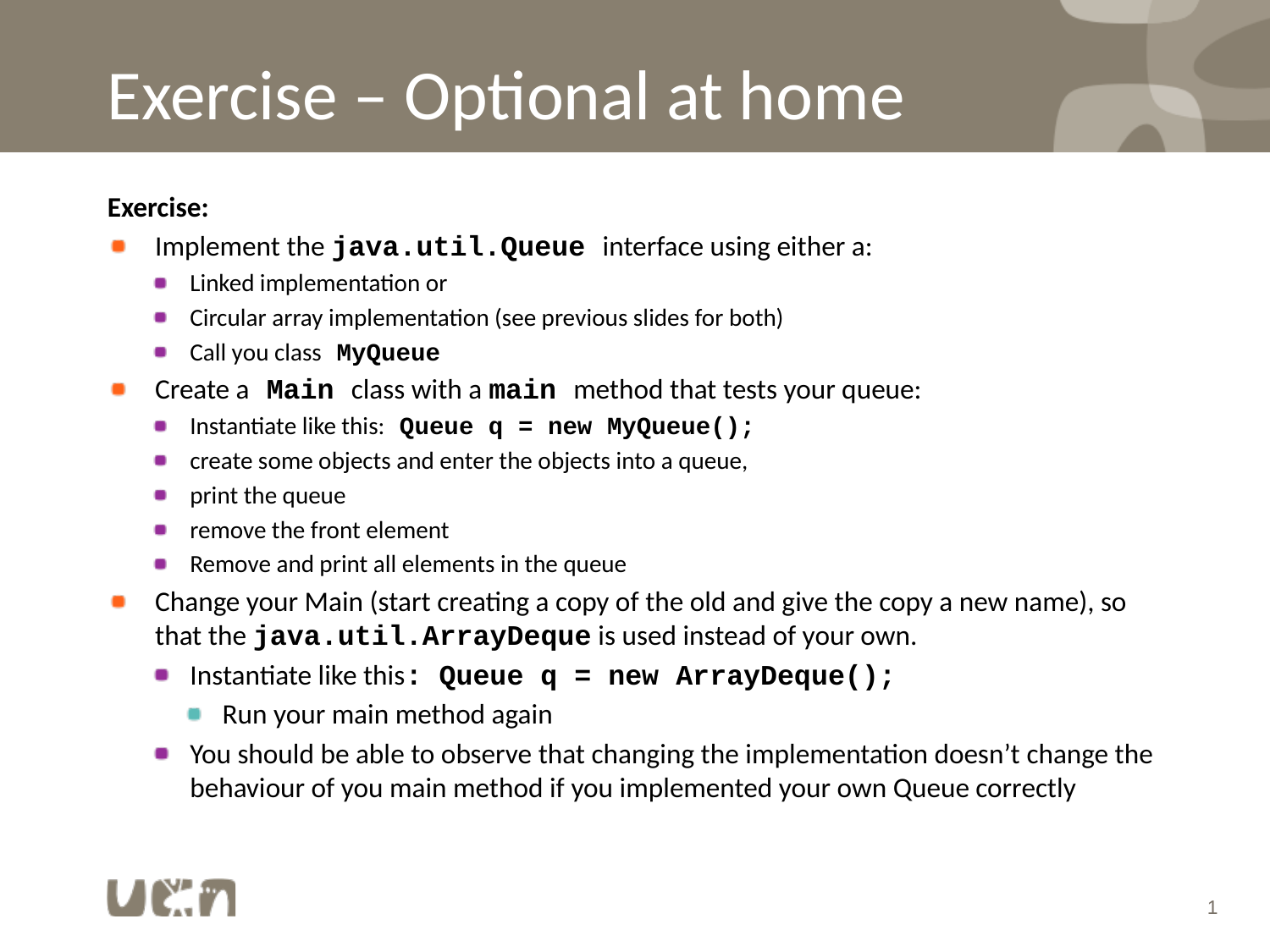

# Exercise – Optional at home
Exercise:
Implement the java.util.Queue interface using either a:
Linked implementation or
Circular array implementation (see previous slides for both)
Call you class MyQueue
Create a Main class with a main method that tests your queue:
Instantiate like this: Queue q = new MyQueue();
create some objects and enter the objects into a queue,
print the queue
remove the front element
Remove and print all elements in the queue
Change your Main (start creating a copy of the old and give the copy a new name), so that the java.util.ArrayDeque is used instead of your own.
Instantiate like this: Queue q = new ArrayDeque();
Run your main method again
You should be able to observe that changing the implementation doesn’t change the behaviour of you main method if you implemented your own Queue correctly
1